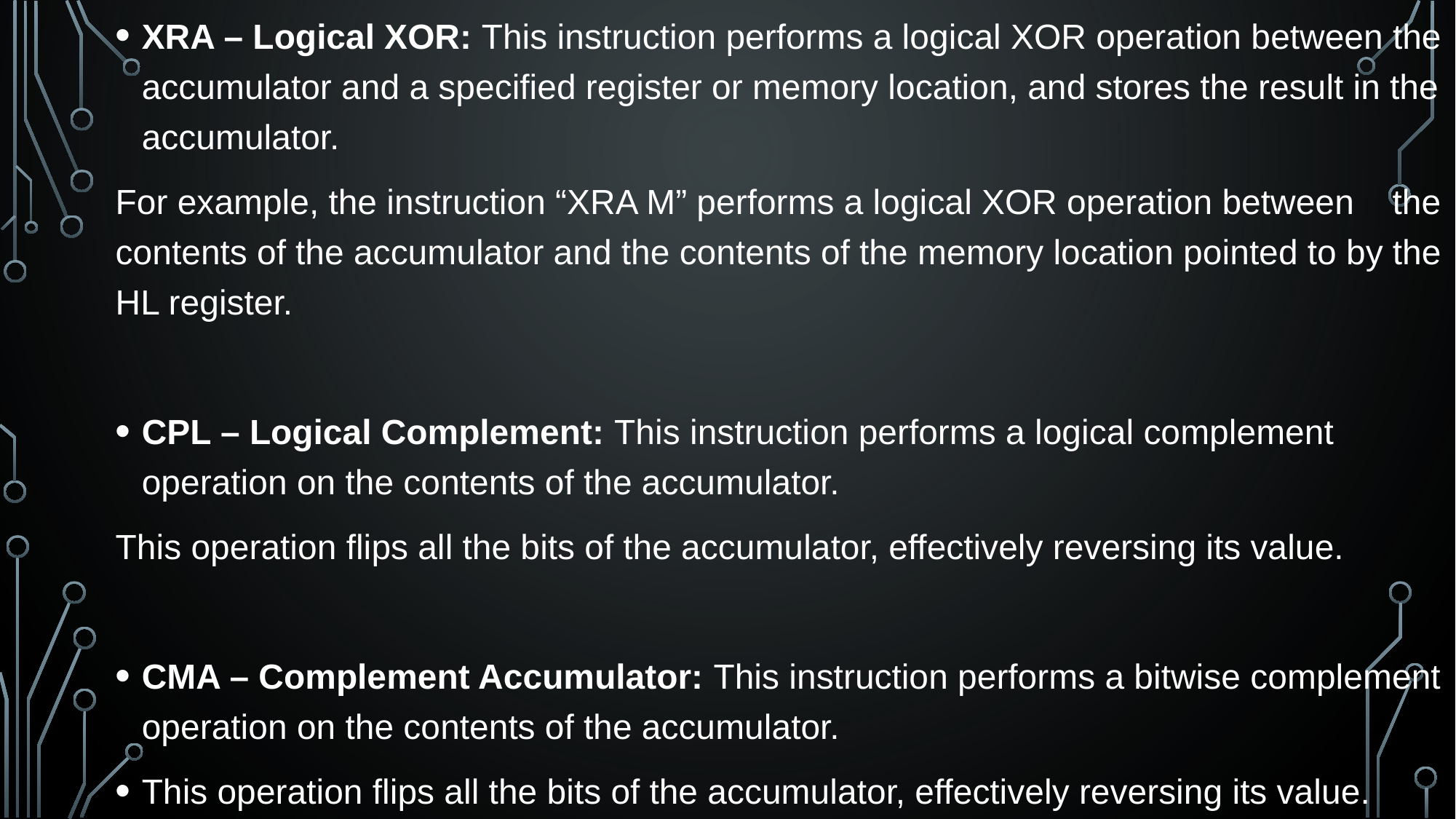

XRA – Logical XOR: This instruction performs a logical XOR operation between the accumulator and a specified register or memory location, and stores the result in the accumulator.
For example, the instruction “XRA M” performs a logical XOR operation between    the contents of the accumulator and the contents of the memory location pointed to by the HL register.

CPL – Logical Complement: This instruction performs a logical complement operation on the contents of the accumulator.
This operation flips all the bits of the accumulator, effectively reversing its value.

CMA – Complement Accumulator: This instruction performs a bitwise complement operation on the contents of the accumulator.
This operation flips all the bits of the accumulator, effectively reversing its value.